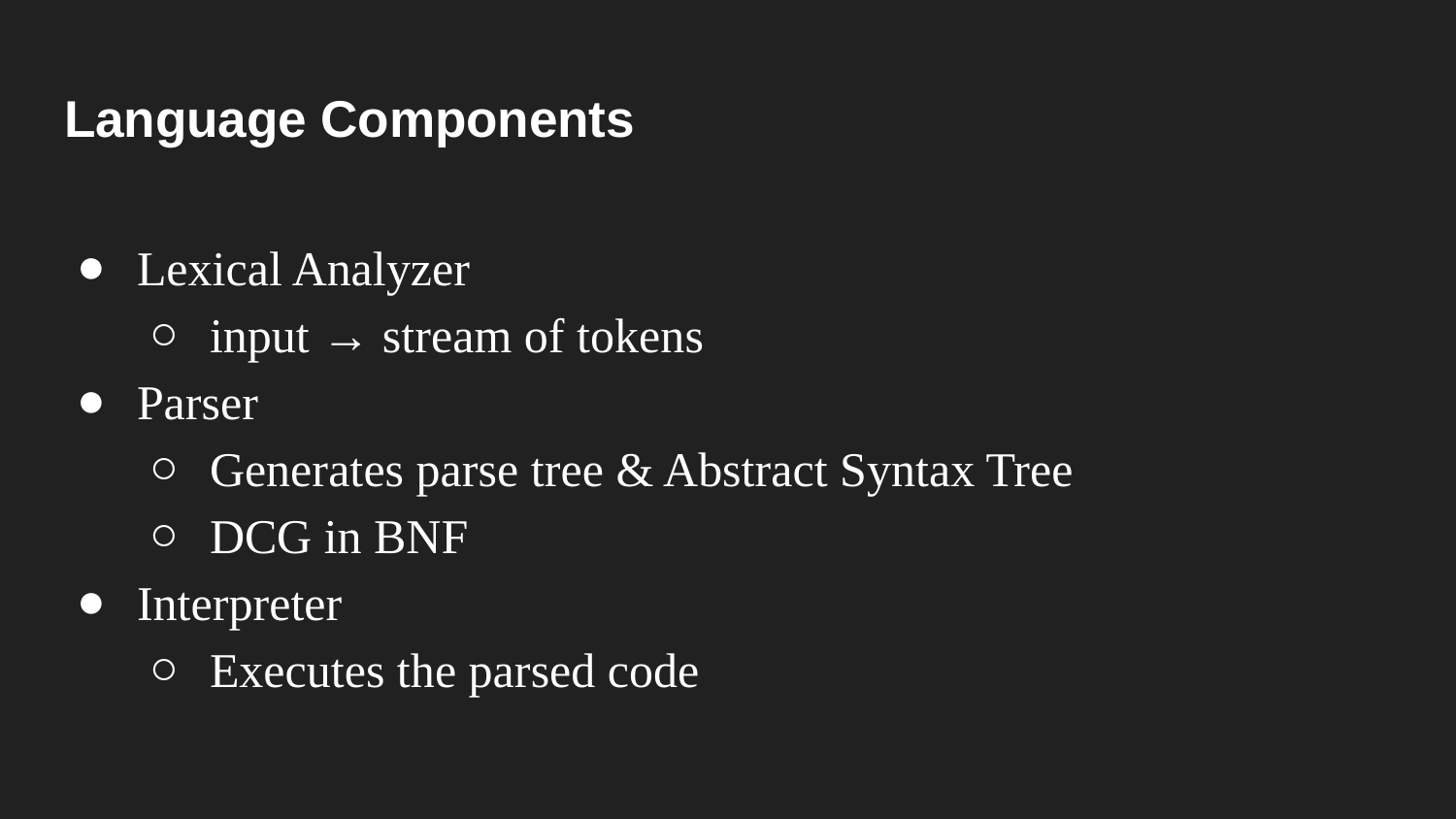

# Language Components

Lexical Analyzer
input → stream of tokens
Parser
Generates parse tree & Abstract Syntax Tree
DCG in BNF
Interpreter
Executes the parsed code